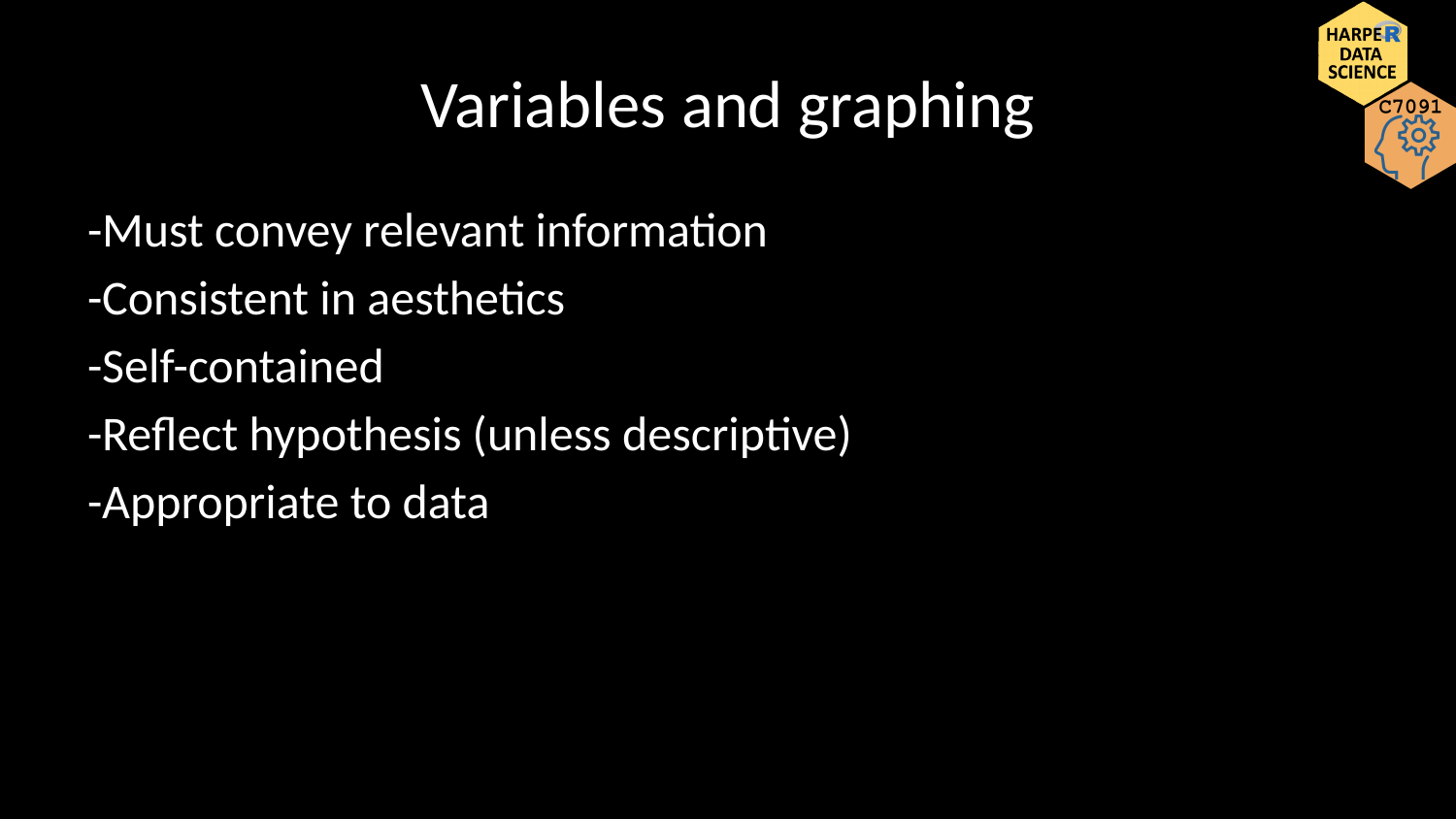

# Variables and graphing
-Must convey relevant information
-Consistent in aesthetics
-Self-contained
-Reflect hypothesis (unless descriptive)
-Appropriate to data